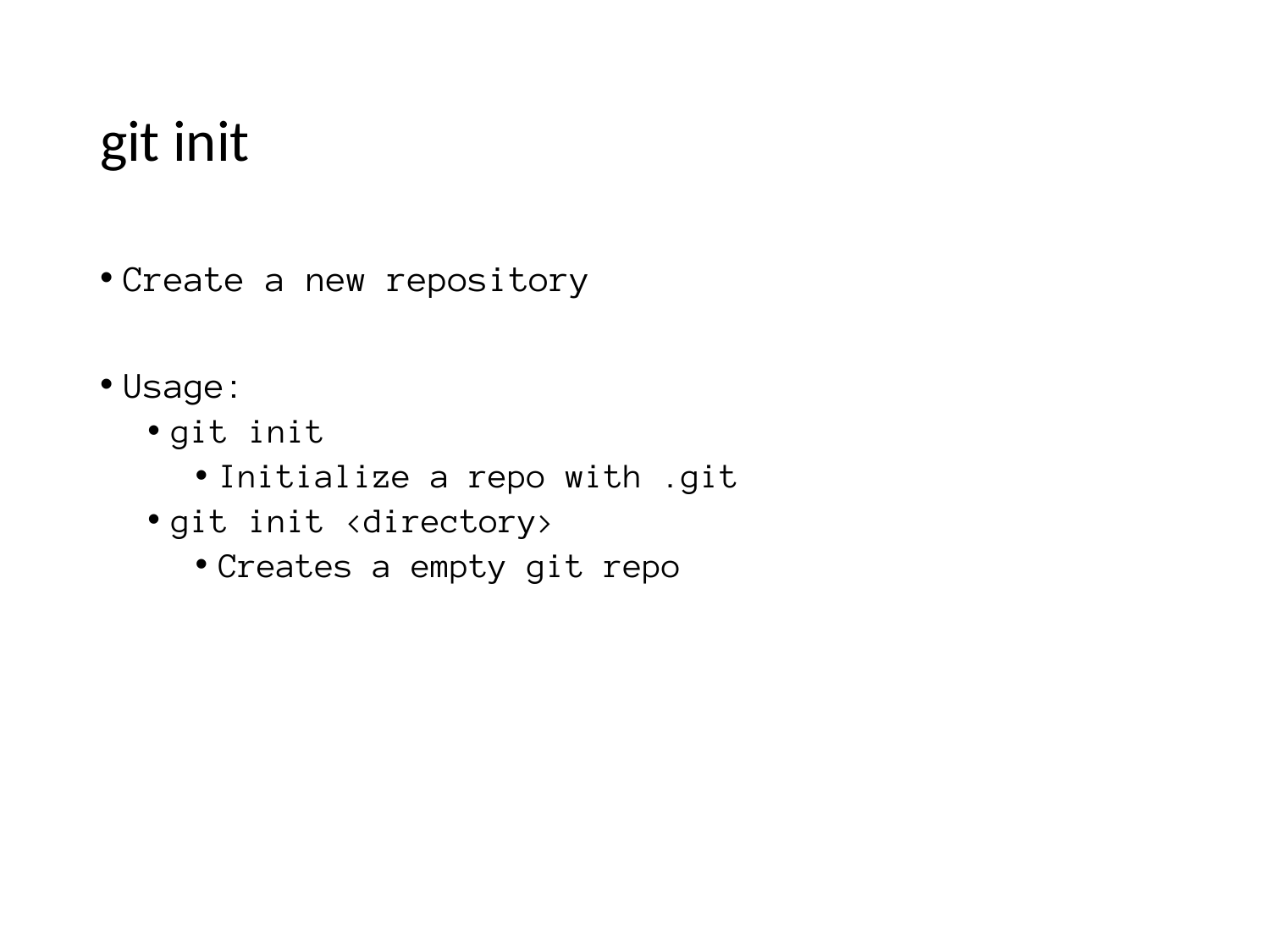

# git init
Create a new repository

Usage:
git init
Initialize a repo with .git
git init <directory>
Creates a empty git repo